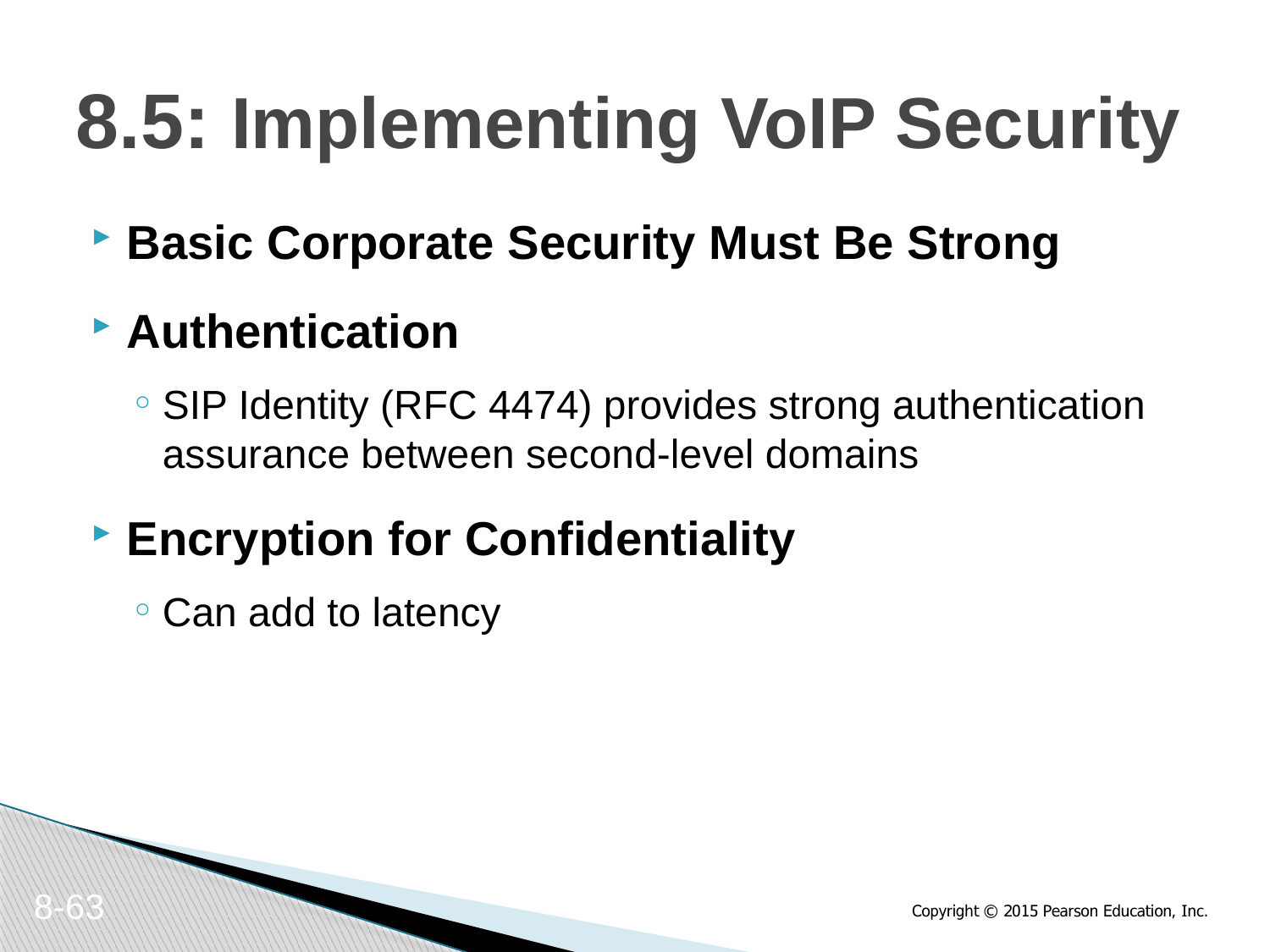

# 8.5: Implementing VoIP Security
Basic Corporate Security Must Be Strong
Authentication
SIP Identity (RFC 4474) provides strong authentication assurance between second-level domains
Encryption for Confidentiality
Can add to latency
8-63